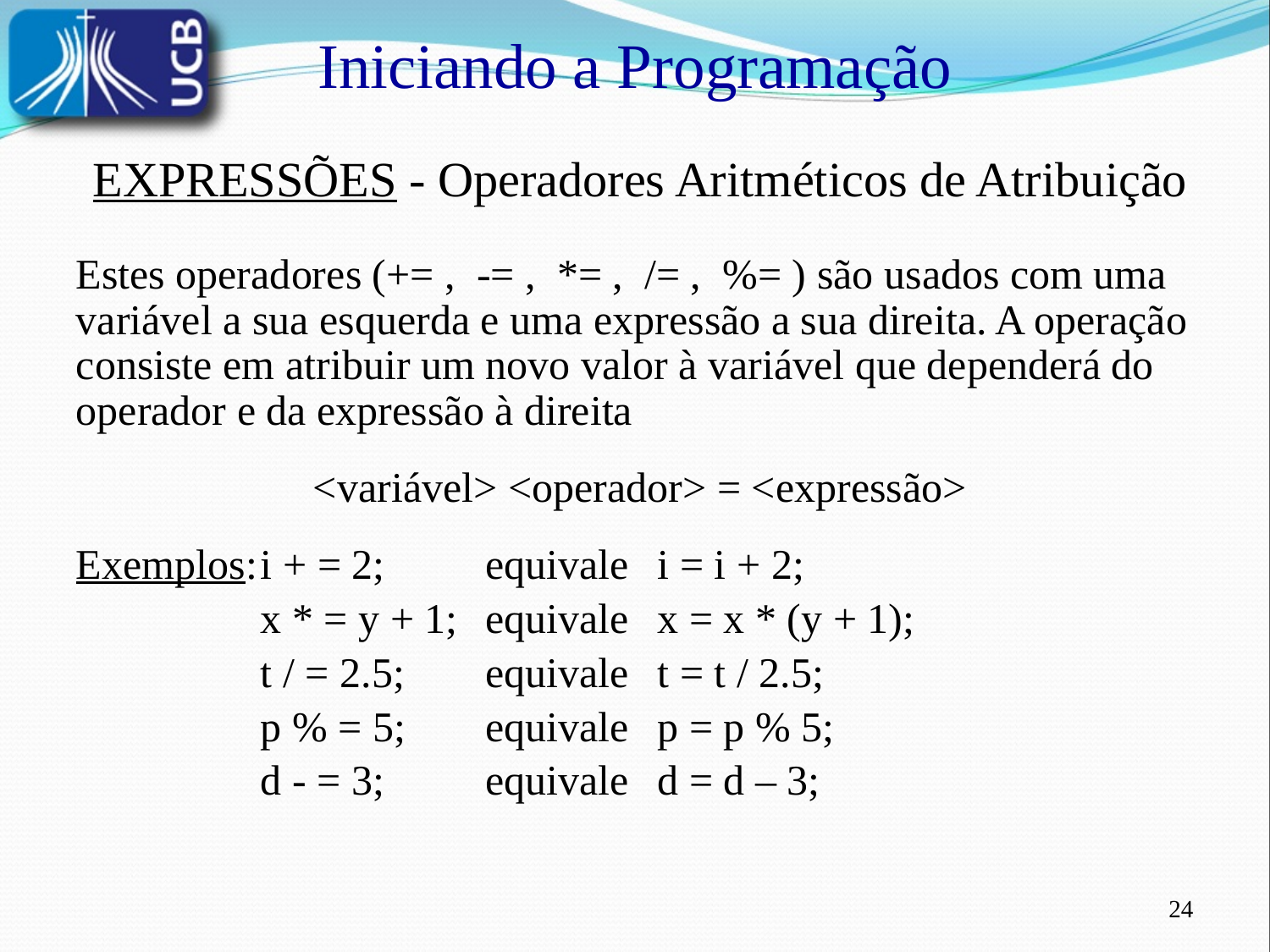

Iniciando a Programação
EXPRESSÕES - Operadores Aritméticos de Atribuição

Estes operadores (+= ,  -= ,  *= ,  /= ,  %= ) são usados com uma variável a sua esquerda e uma expressão a sua direita. A operação consiste em atribuir um novo valor à variável que dependerá do operador e da expressão à direita

<variável> <operador> = <expressão>

Exemplos:	i + = 2;	equivale	i = i + 2;
		x * = y + 1; 	equivale  	x = x * (y + 1);
		t / = 2.5; 	equivale 	t = t / 2.5;
		p % = 5; 	equivale 	p = p % 5;
		d - = 3; 	equivale 	d = d – 3;
24